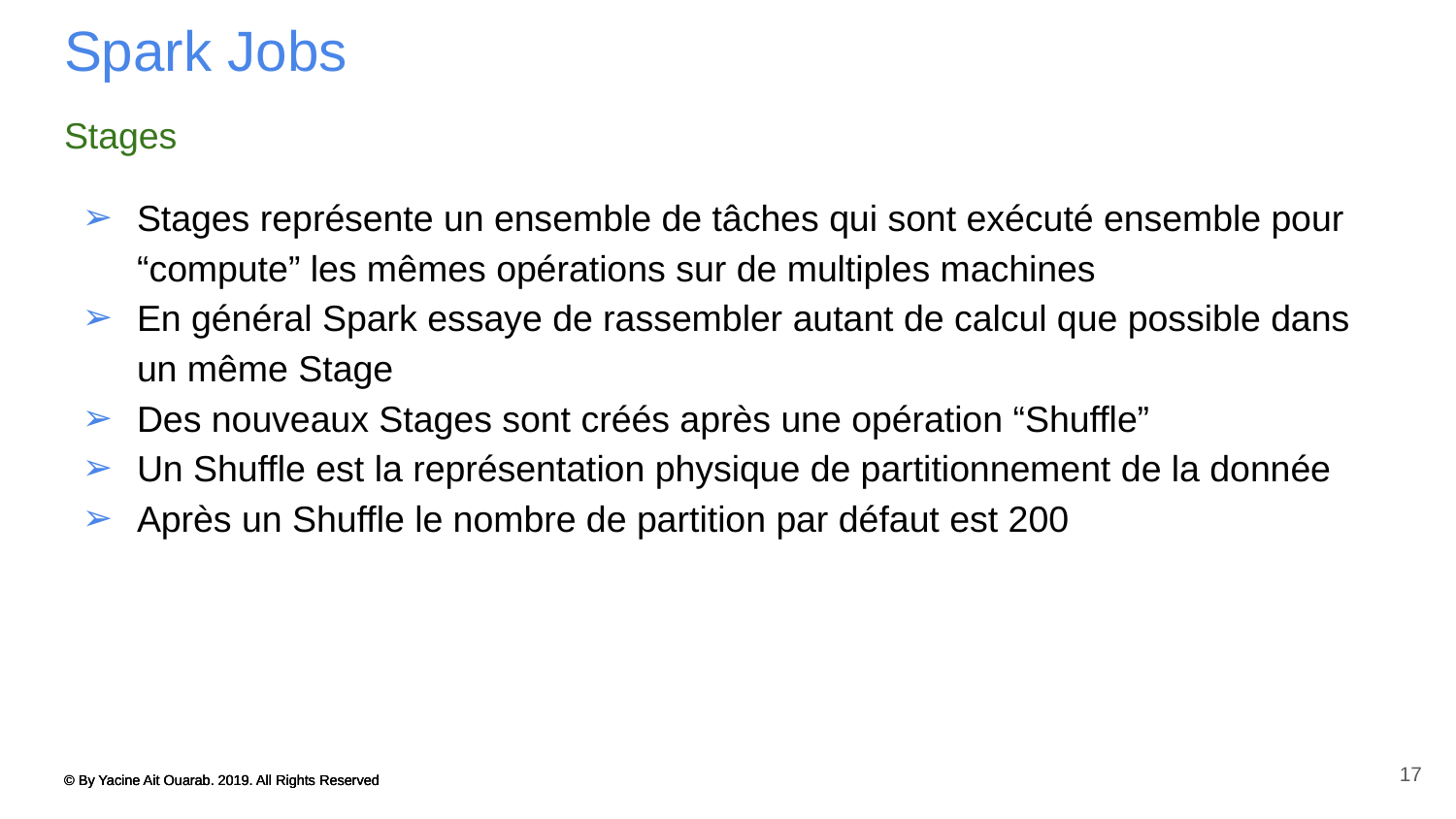

# Spark Jobs

Stages
Stages représente un ensemble de tâches qui sont exécuté ensemble pour “compute” les mêmes opérations sur de multiples machines
En général Spark essaye de rassembler autant de calcul que possible dans un même Stage
Des nouveaux Stages sont créés après une opération “Shuffle”
Un Shuffle est la représentation physique de partitionnement de la donnée
Après un Shuffle le nombre de partition par défaut est 200

17